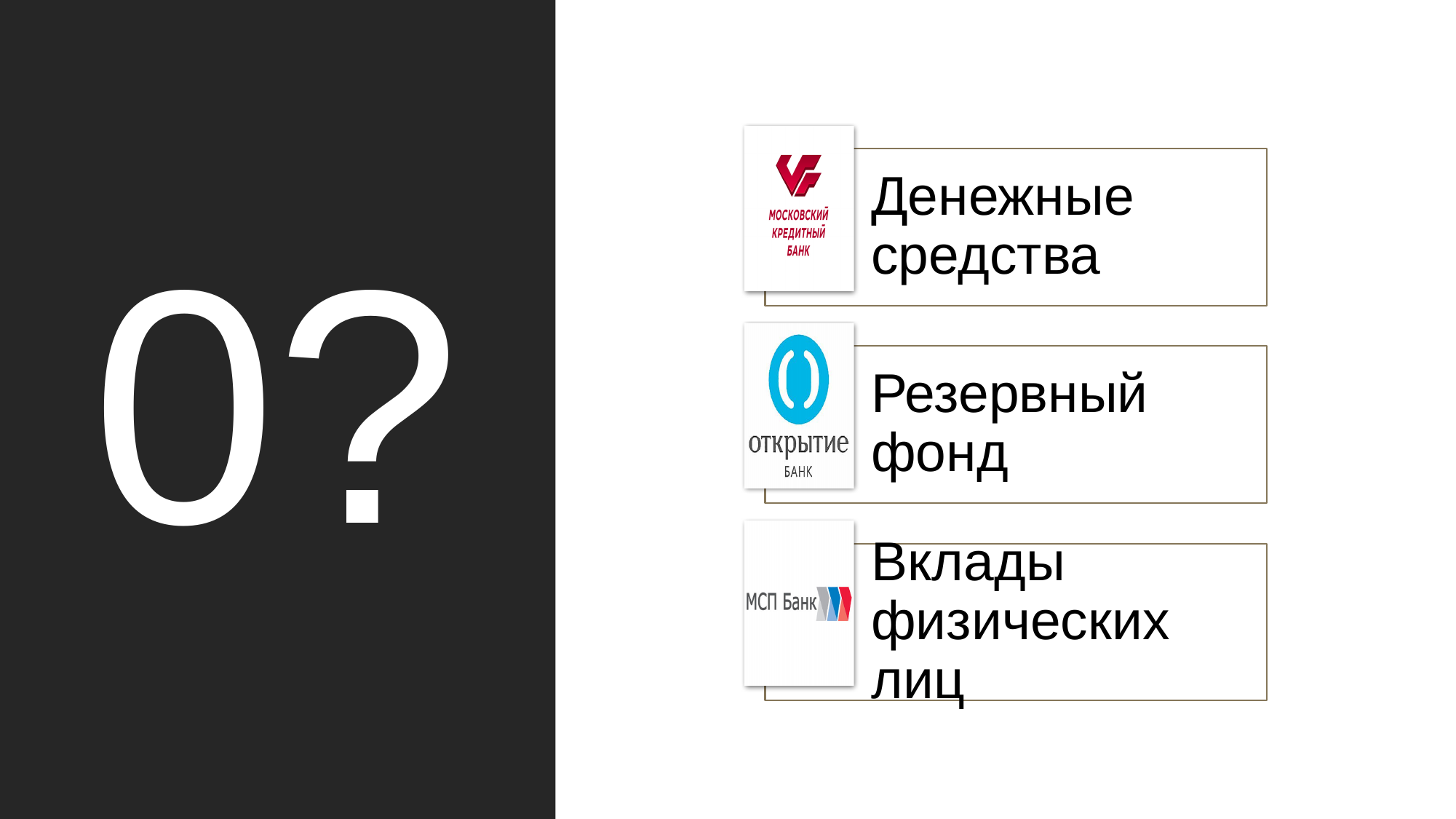

Денежные средства
Резервный фонд
Вклады физических лиц
# 0?